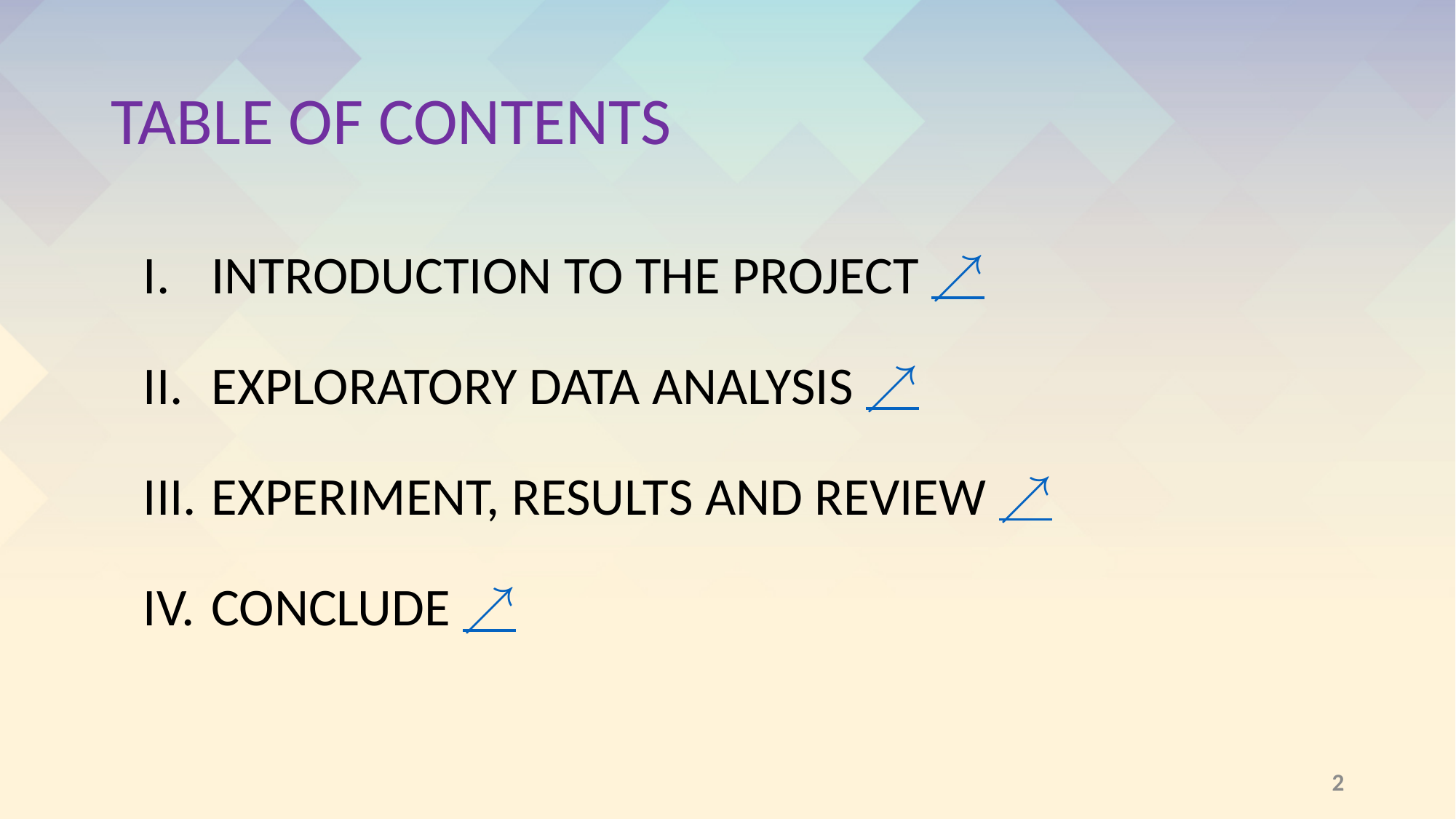

# TABLE OF CONTENTS
INTRODUCTION TO THE PROJECT ↗
EXPLORATORY DATA ANALYSIS ↗
EXPERIMENT, RESULTS AND REVIEW ↗
CONCLUDE ↗
2